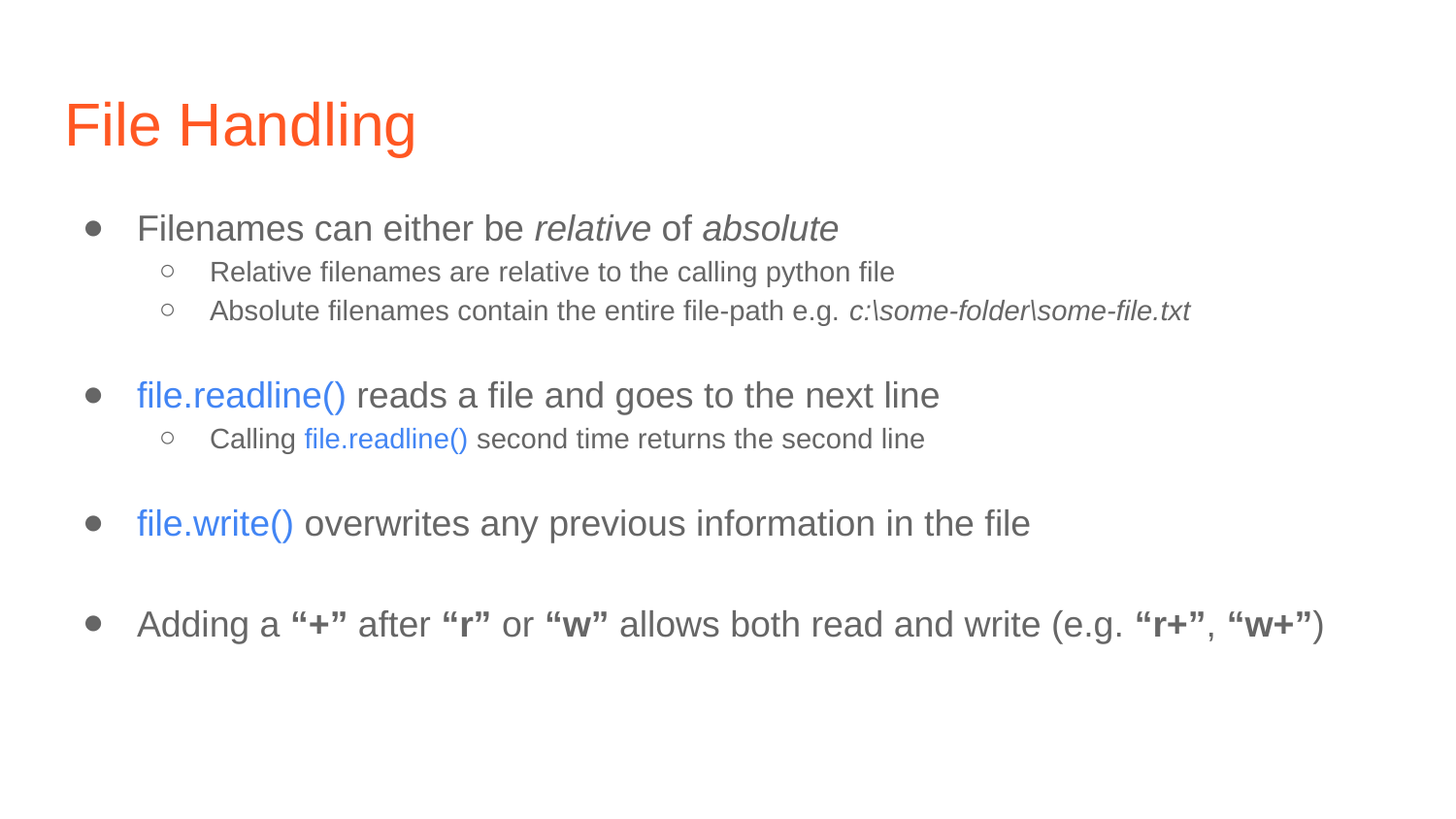

# File Handling
Filenames can either be relative of absolute
Relative filenames are relative to the calling python file
Absolute filenames contain the entire file-path e.g. c:\some-folder\some-file.txt
file.readline() reads a file and goes to the next line
Calling file.readline() second time returns the second line
file.write() overwrites any previous information in the file
Adding a “+” after “r” or “w” allows both read and write (e.g. “r+”, “w+”)